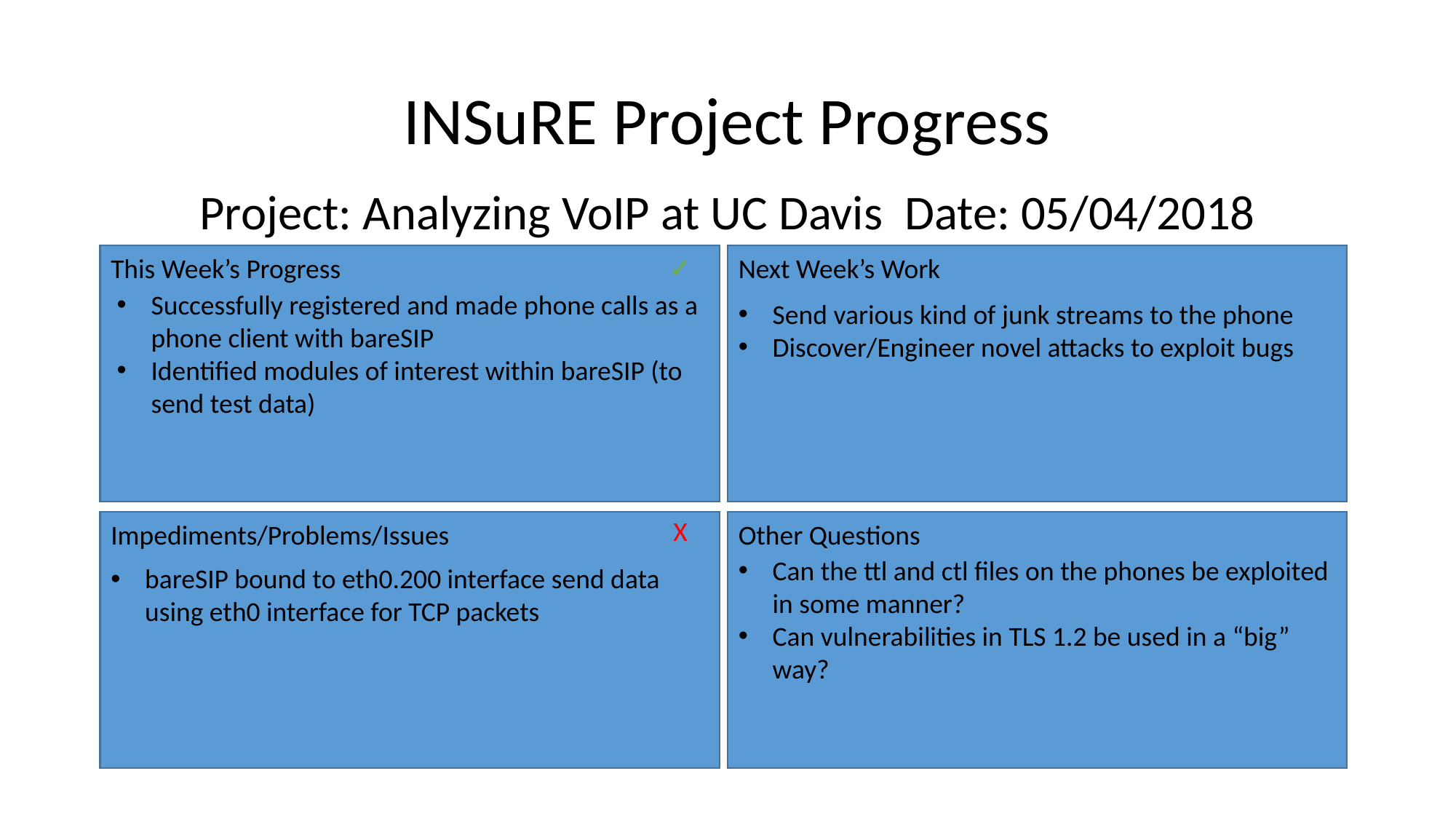

# INSuRE Project Progress
Project: Analyzing VoIP at UC Davis  Date: 05/04/2018
✓

Next Week’s Work

This Week’s Progress
Successfully registered and made phone calls as a phone client with bareSIP
Identified modules of interest within bareSIP (to send test data)

Send various kind of junk streams to the phone
Discover/Engineer novel attacks to exploit bugs
X

Impediments/Problems/Issues

Other Questions
Can the ttl and ctl files on the phones be exploited in some manner?
Can vulnerabilities in TLS 1.2 be used in a “big” way?
bareSIP bound to eth0.200 interface send data using eth0 interface for TCP packets